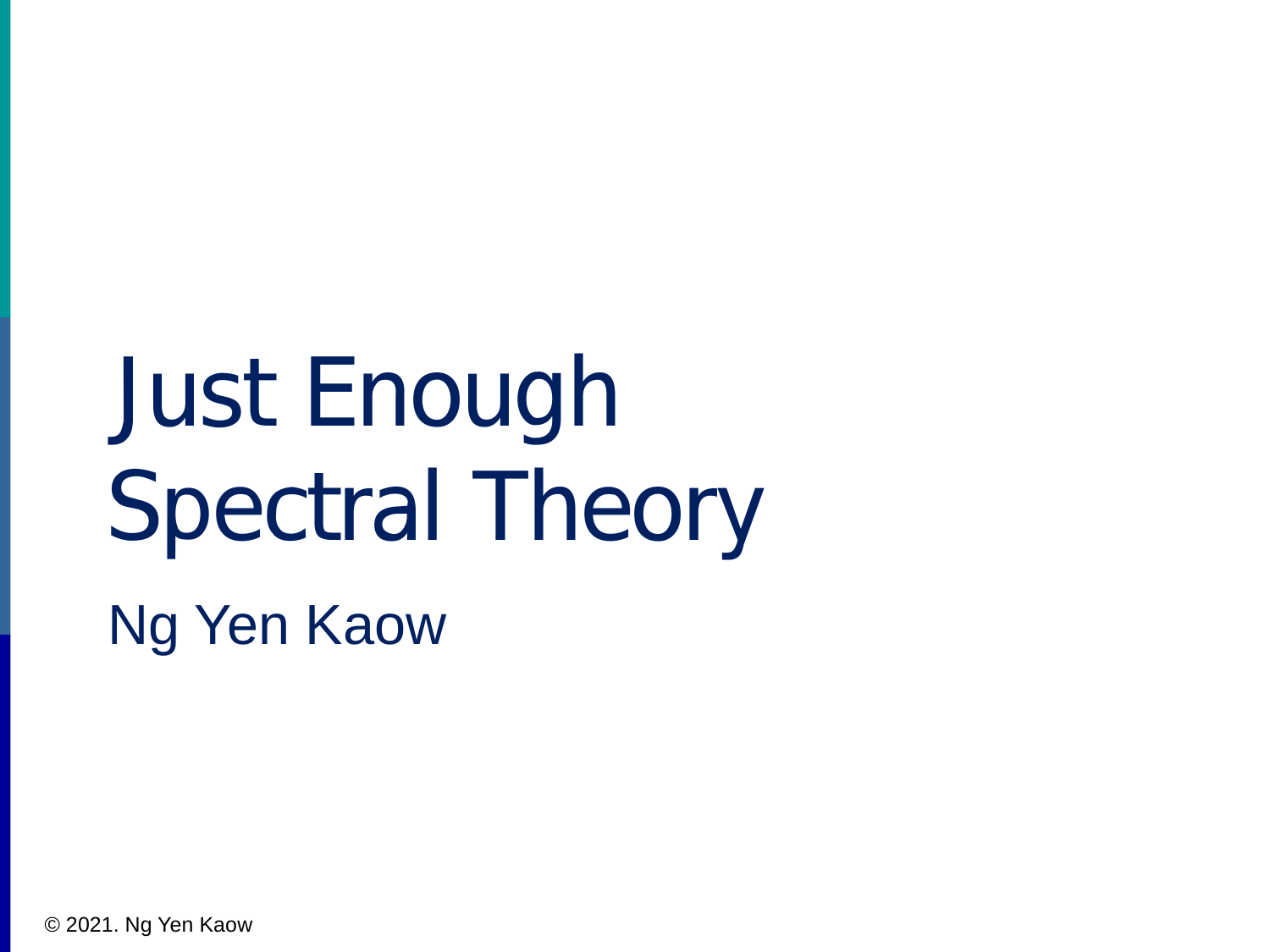

# Just Enough Spectral Theory
Ng Yen Kaow